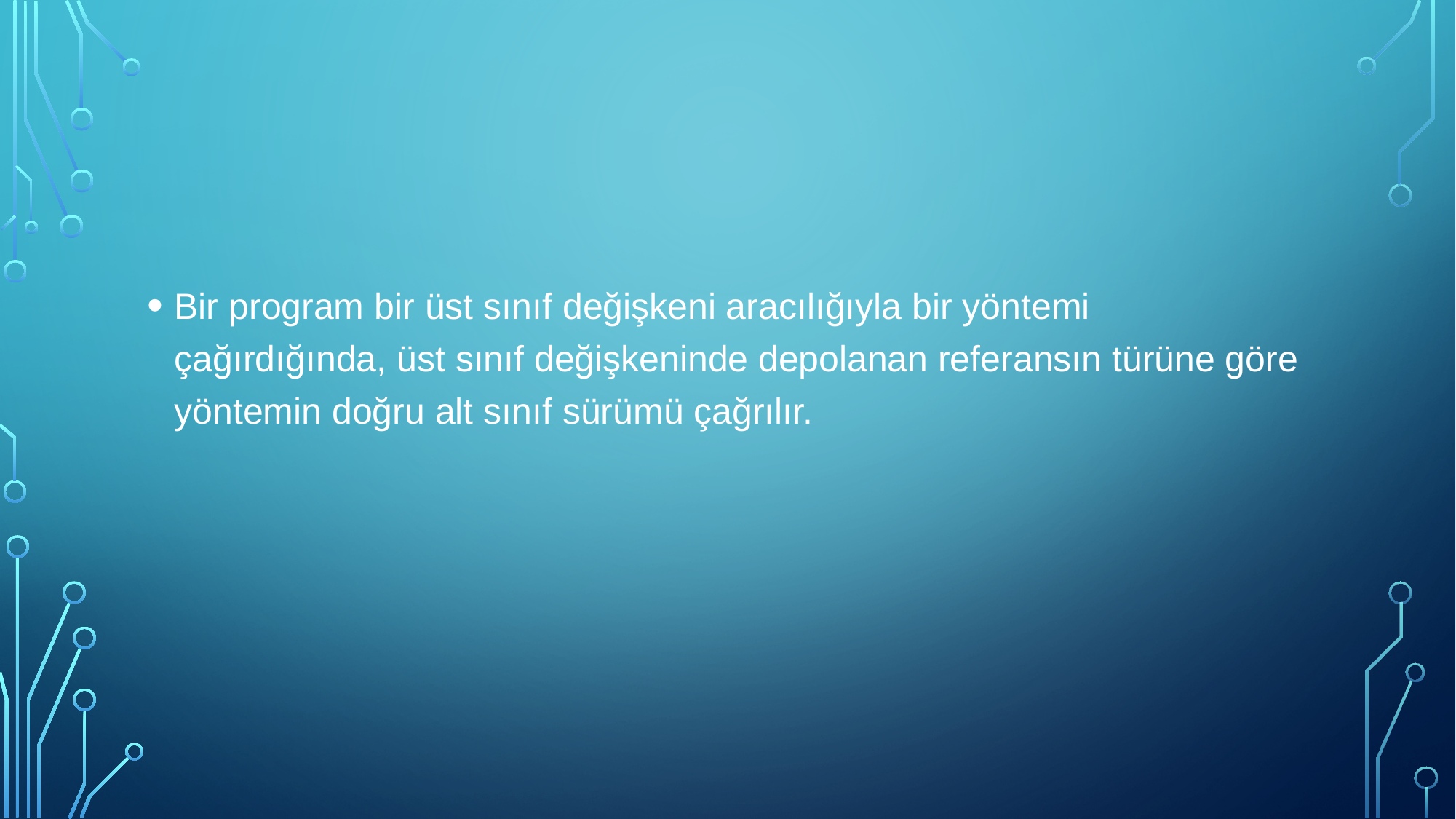

#
Bir program bir üst sınıf değişkeni aracılığıyla bir yöntemi çağırdığında, üst sınıf değişkeninde depolanan referansın türüne göre yöntemin doğru alt sınıf sürümü çağrılır.